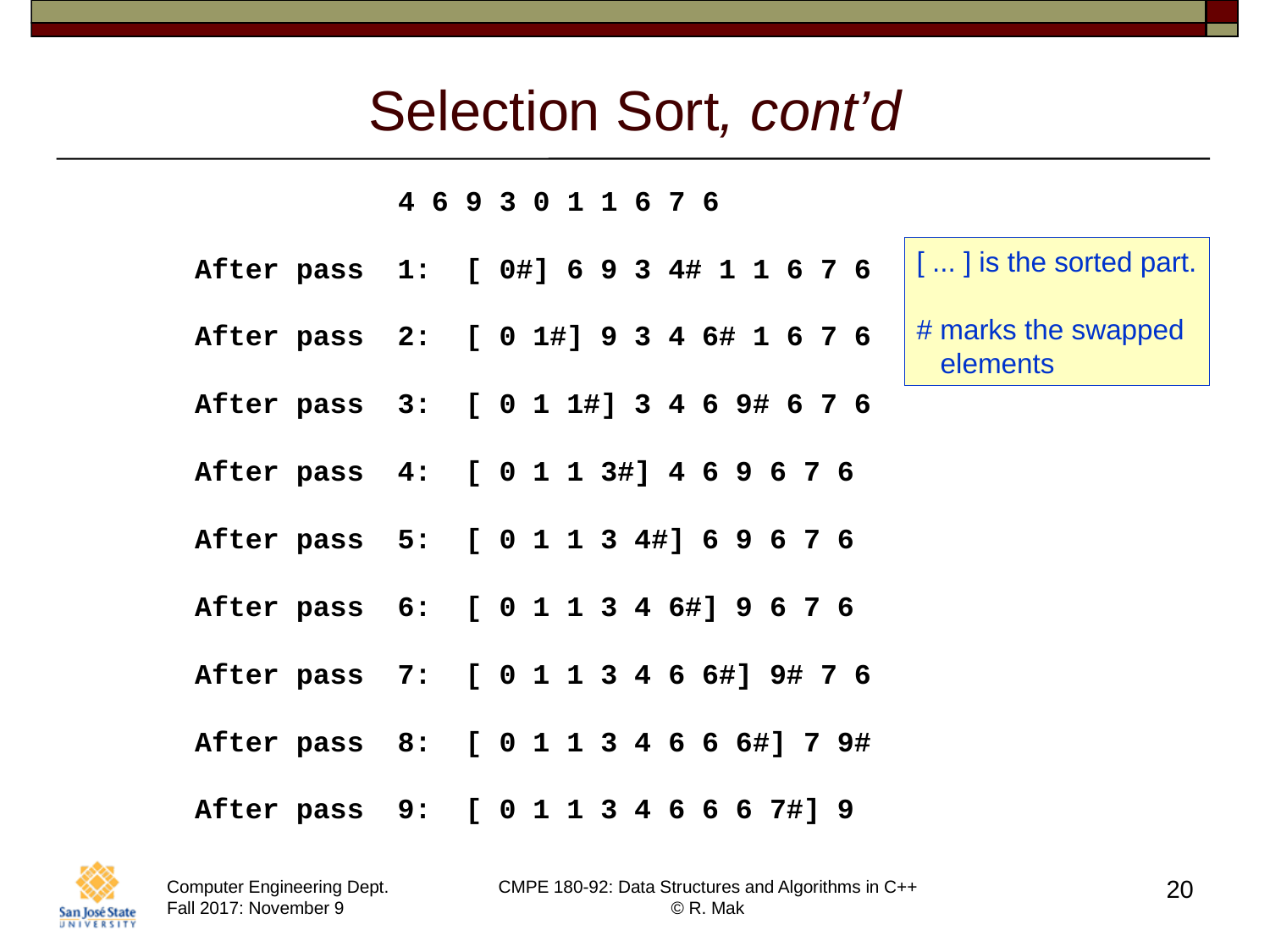

# Selection Sort, cont’d
            4 6 9 3 0 1 1 6 7 6

After pass  1:  [ 0#] 6 9 3 4# 1 1 6 7 6

After pass  2:  [ 0 1#] 9 3 4 6# 1 6 7 6

After pass  3:  [ 0 1 1#] 3 4 6 9# 6 7 6

After pass  4:  [ 0 1 1 3#] 4 6 9 6 7 6

After pass  5:  [ 0 1 1 3 4#] 6 9 6 7 6

After pass  6:  [ 0 1 1 3 4 6#] 9 6 7 6

After pass  7:  [ 0 1 1 3 4 6 6#] 9# 7 6

After pass  8:  [ 0 1 1 3 4 6 6 6#] 7 9#

After pass  9:  [ 0 1 1 3 4 6 6 6 7#] 9
[ ... ] is the sorted part.

# marks the swapped
   elements
20